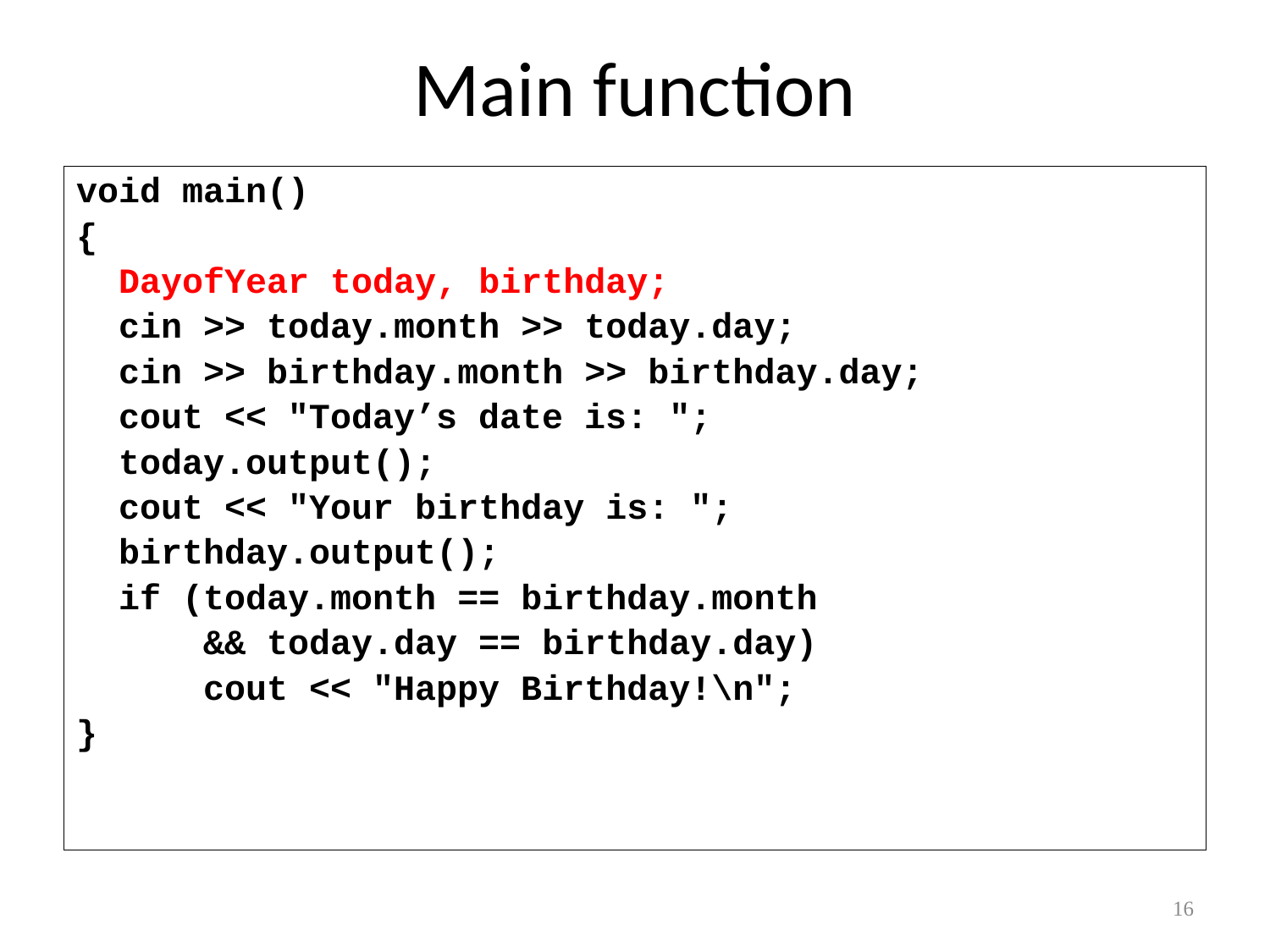

# Main function
void main()
{
  DayofYear today, birthday;
  cin >> today.month >> today.day;
  cin >> birthday.month >> birthday.day;
  cout << "Today’s date is: ";
  today.output();
  cout << "Your birthday is: ";
  birthday.output();
  if (today.month == birthday.month
      && today.day == birthday.day)
      cout << "Happy Birthday!\n";
}

16